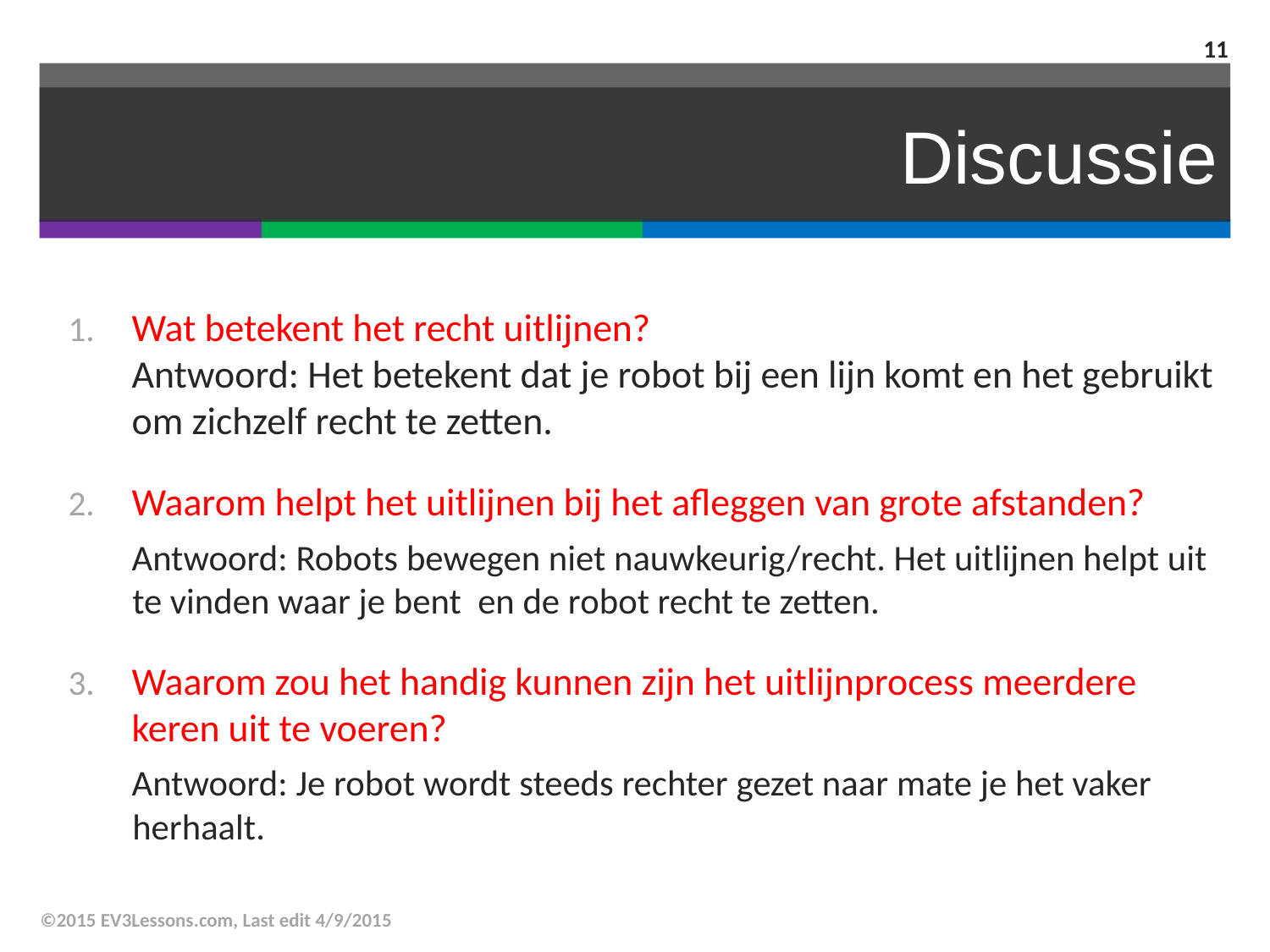

11
# Discussie
Wat betekent het recht uitlijnen?
Antwoord: Het betekent dat je robot bij een lijn komt en het gebruikt om zichzelf recht te zetten.
Waarom helpt het uitlijnen bij het afleggen van grote afstanden?
Antwoord: Robots bewegen niet nauwkeurig/recht. Het uitlijnen helpt uit te vinden waar je bent  en de robot recht te zetten.
Waarom zou het handig kunnen zijn het uitlijnprocess meerdere keren uit te voeren?
Antwoord: Je robot wordt steeds rechter gezet naar mate je het vaker herhaalt.

©2015 EV3Lessons.com, Last edit 4/9/2015